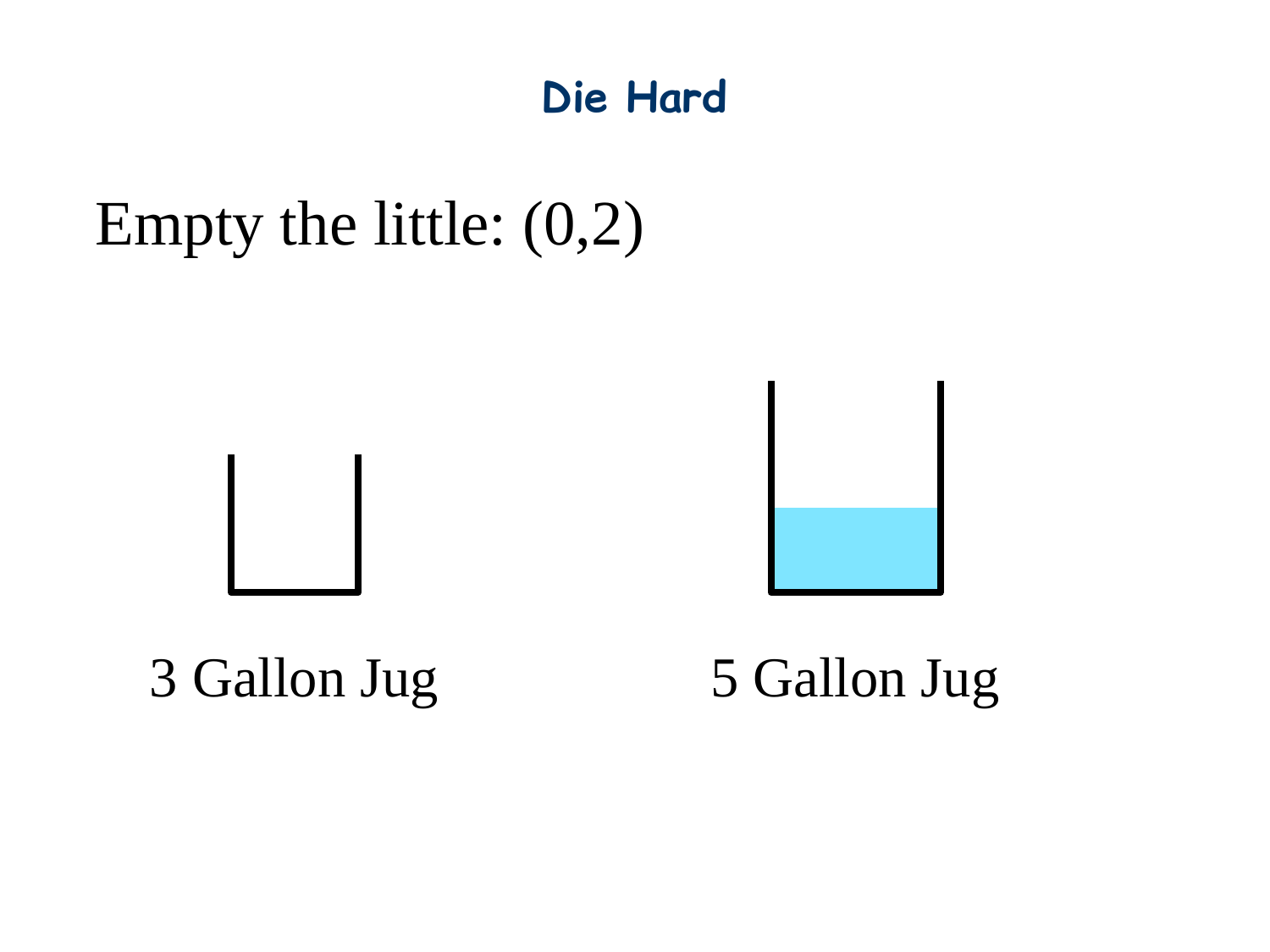

Die Hard
Empty the little: (0,2)

3 Gallon Jug
5 Gallon Jug